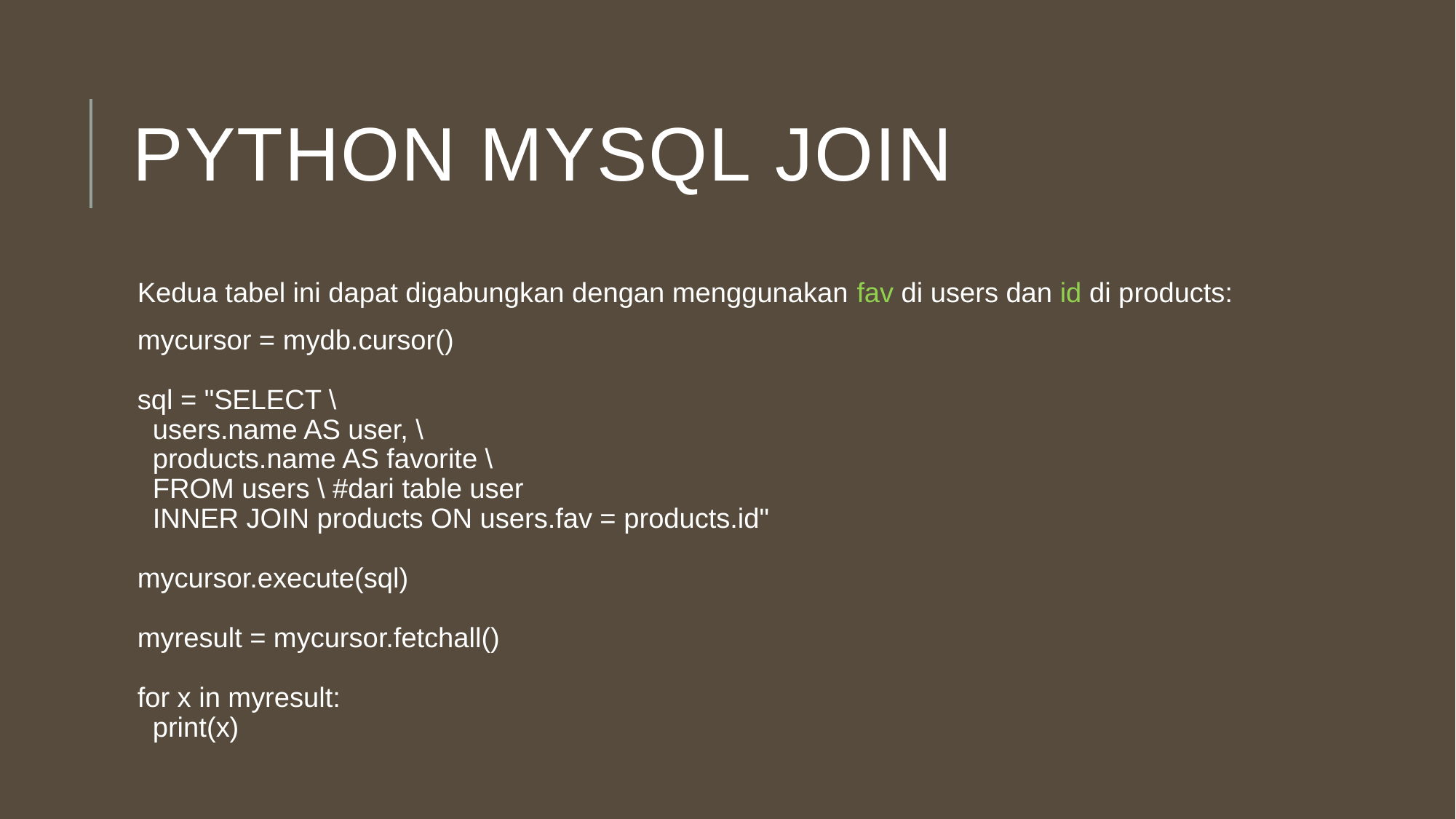

# Python MySQL Join
Kedua tabel ini dapat digabungkan dengan menggunakan fav di users dan id di products:
mycursor = mydb.cursor()
sql = "SELECT \
  users.name AS user, \
  products.name AS favorite \
  FROM users \ #dari table user
  INNER JOIN products ON users.fav = products.id"
mycursor.execute(sql)
myresult = mycursor.fetchall()
for x in myresult:
  print(x)